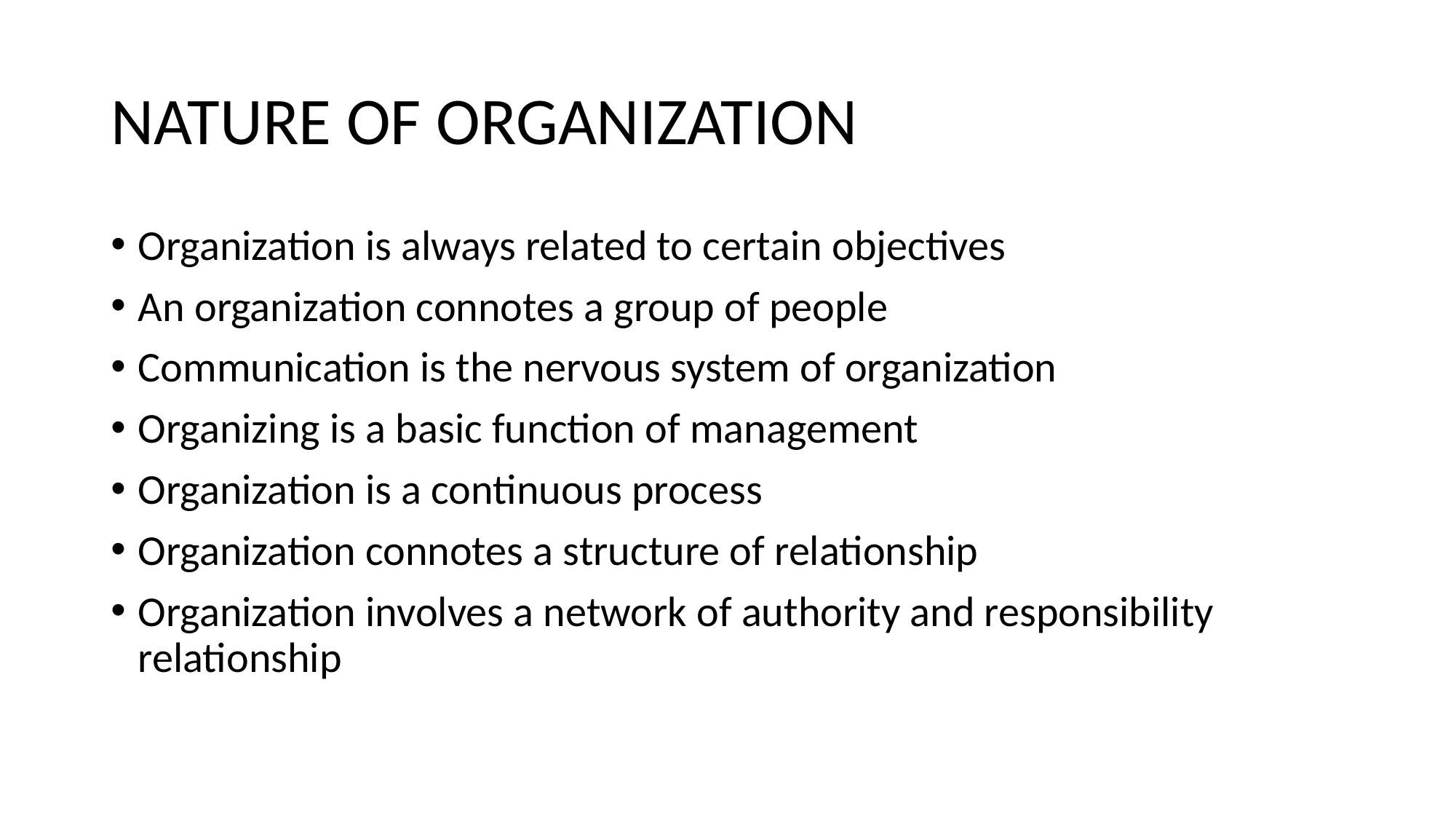

# NATURE OF ORGANIZATION
Organization is always related to certain objectives
An organization connotes a group of people
Communication is the nervous system of organization
Organizing is a basic function of management
Organization is a continuous process
Organization connotes a structure of relationship
Organization involves a network of authority and responsibility relationship